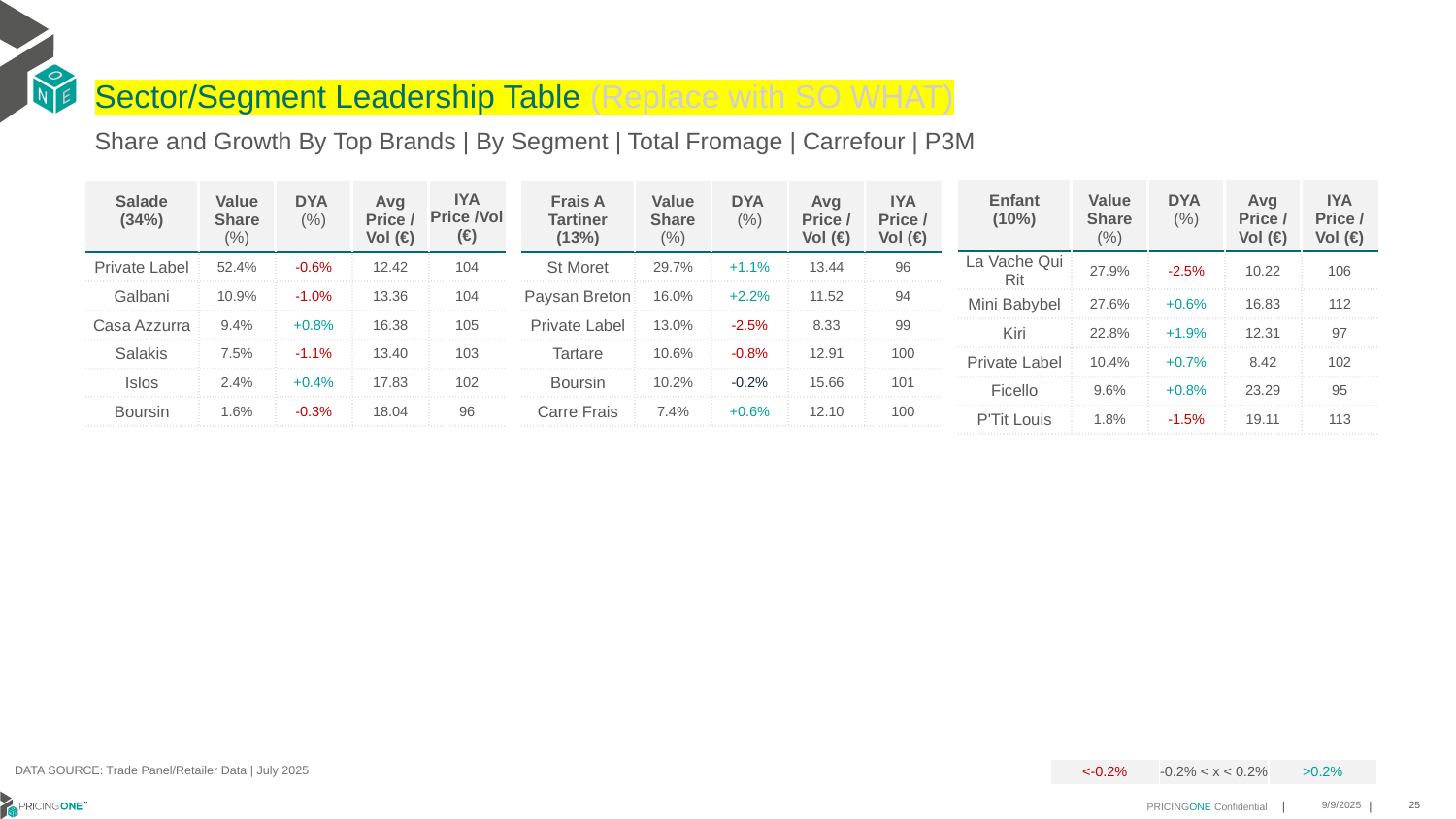

# Sector/Segment Leadership Table (Replace with SO WHAT)
Share and Growth By Top Brands | By Segment | Total Fromage | Carrefour | P3M
| Enfant (10%) | Value Share (%) | DYA (%) | Avg Price /Vol (€) | IYA Price /Vol (€) |
| --- | --- | --- | --- | --- |
| La Vache Qui Rit | 27.9% | -2.5% | 10.22 | 106 |
| Mini Babybel | 27.6% | +0.6% | 16.83 | 112 |
| Kiri | 22.8% | +1.9% | 12.31 | 97 |
| Private Label | 10.4% | +0.7% | 8.42 | 102 |
| Ficello | 9.6% | +0.8% | 23.29 | 95 |
| P'Tit Louis | 1.8% | -1.5% | 19.11 | 113 |
| Salade (34%) | Value Share (%) | DYA (%) | Avg Price /Vol (€) | IYA Price /Vol (€) |
| --- | --- | --- | --- | --- |
| Private Label | 52.4% | -0.6% | 12.42 | 104 |
| Galbani | 10.9% | -1.0% | 13.36 | 104 |
| Casa Azzurra | 9.4% | +0.8% | 16.38 | 105 |
| Salakis | 7.5% | -1.1% | 13.40 | 103 |
| Islos | 2.4% | +0.4% | 17.83 | 102 |
| Boursin | 1.6% | -0.3% | 18.04 | 96 |
| Frais A Tartiner (13%) | Value Share (%) | DYA (%) | Avg Price /Vol (€) | IYA Price /Vol (€) |
| --- | --- | --- | --- | --- |
| St Moret | 29.7% | +1.1% | 13.44 | 96 |
| Paysan Breton | 16.0% | +2.2% | 11.52 | 94 |
| Private Label | 13.0% | -2.5% | 8.33 | 99 |
| Tartare | 10.6% | -0.8% | 12.91 | 100 |
| Boursin | 10.2% | -0.2% | 15.66 | 101 |
| Carre Frais | 7.4% | +0.6% | 12.10 | 100 |
DATA SOURCE: Trade Panel/Retailer Data | July 2025
| <-0.2% | -0.2% < x < 0.2% | >0.2% |
| --- | --- | --- |

9/9/2025
25